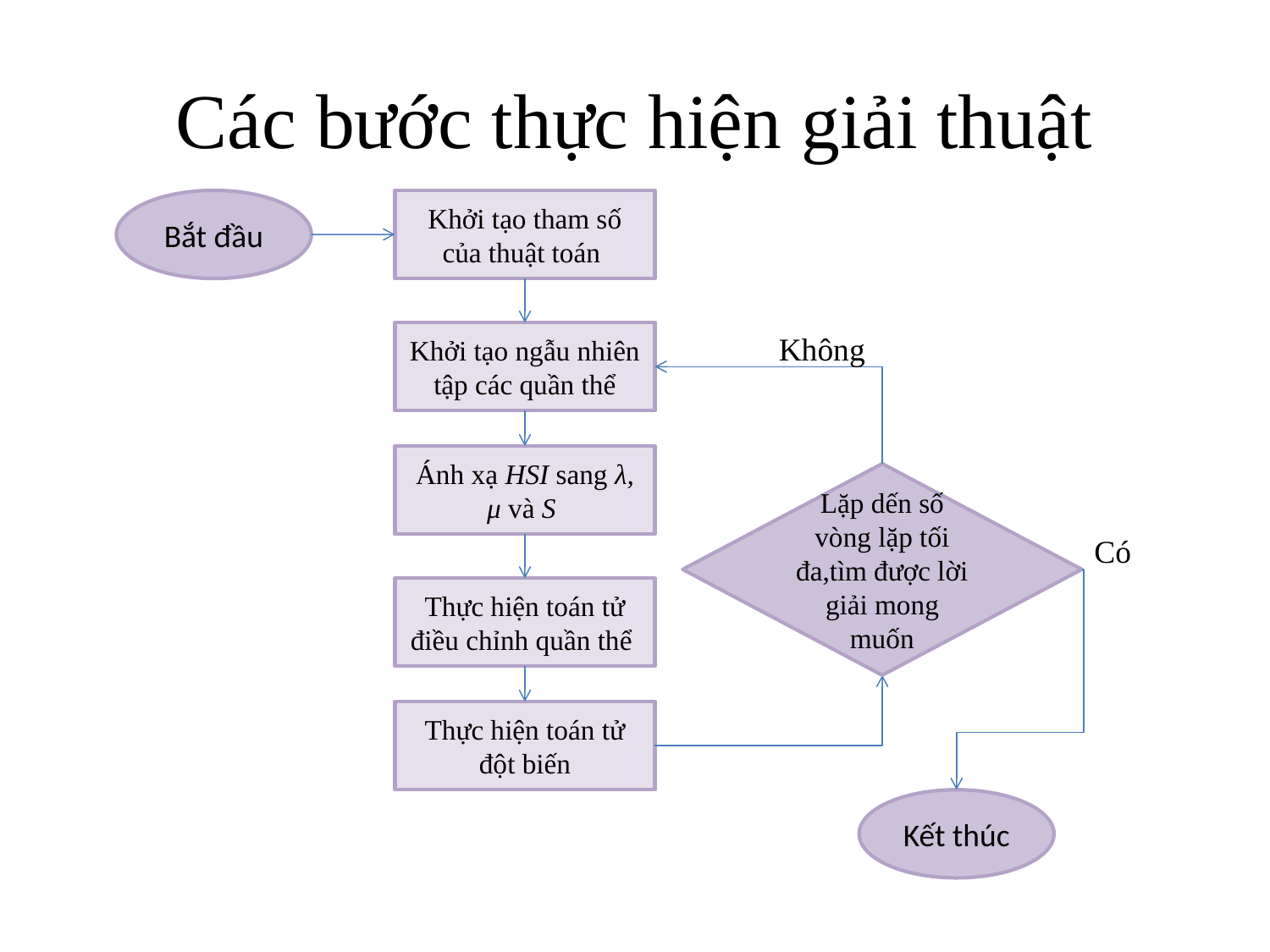

# Các bước thực hiện giải thuật
Bắt đầu
Khởi tạo tham số của thuật toán
Khởi tạo ngẫu nhiên tập các quần thể
Không
Ánh xạ HSI sang λ, μ và S
Lặp dến số vòng lặp tối đa,tìm được lời giải mong muốn
Có
Thực hiện toán tử điều chỉnh quần thể
Thực hiện toán tử đột biến
Kết thúc